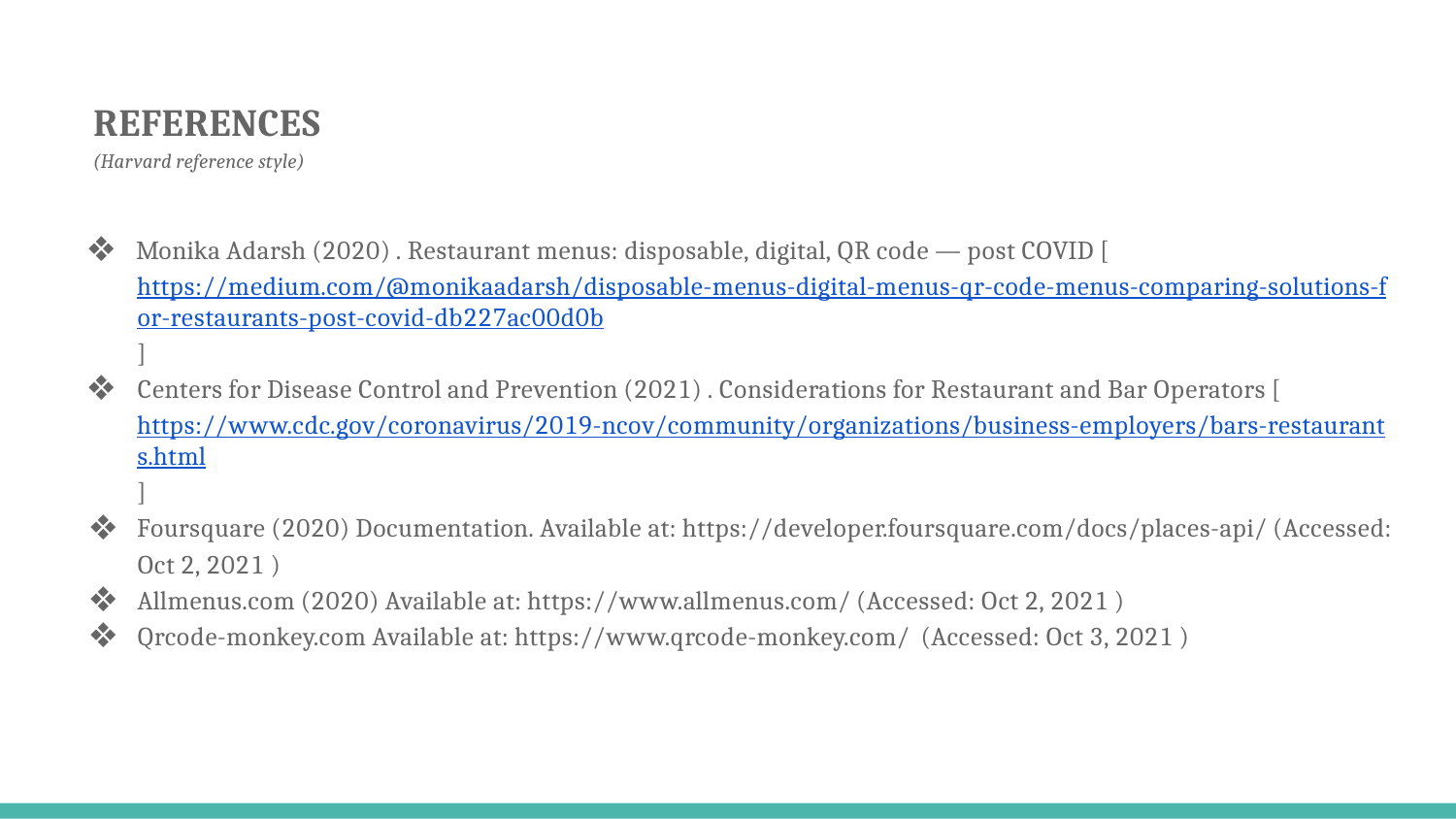

REFERENCES
(Harvard reference style)
Monika Adarsh (2020) . Restaurant menus: disposable, digital, QR code — post COVID [https://medium.com/@monikaadarsh/disposable-menus-digital-menus-qr-code-menus-comparing-solutions-for-restaurants-post-covid-db227ac00d0b]
Centers for Disease Control and Prevention (2021) . Considerations for Restaurant and Bar Operators [https://www.cdc.gov/coronavirus/2019-ncov/community/organizations/business-employers/bars-restaurants.html]
Foursquare (2020) Documentation. Available at: https://developer.foursquare.com/docs/places-api/ (Accessed: Oct 2, 2021 )
Allmenus.com (2020) Available at: https://www.allmenus.com/ (Accessed: Oct 2, 2021 )
Qrcode-monkey.com Available at: https://www.qrcode-monkey.com/  (Accessed: Oct 3, 2021 )